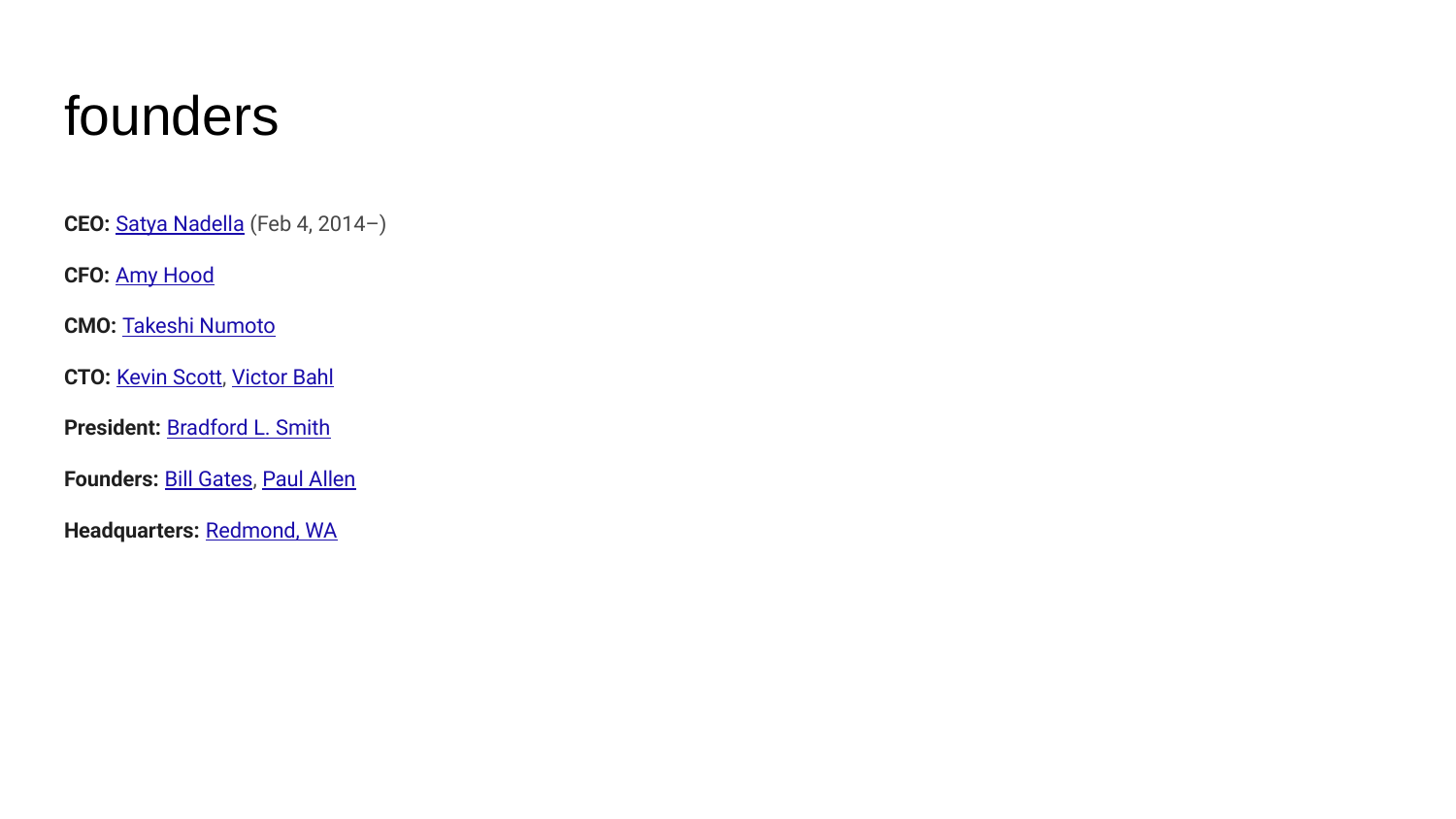

# founders
CEO: Satya Nadella (Feb 4, 2014–)
CFO: Amy Hood
CMO: Takeshi Numoto
CTO: Kevin Scott, Victor Bahl
President: Bradford L. Smith
Founders: Bill Gates, Paul Allen
Headquarters: Redmond, WA